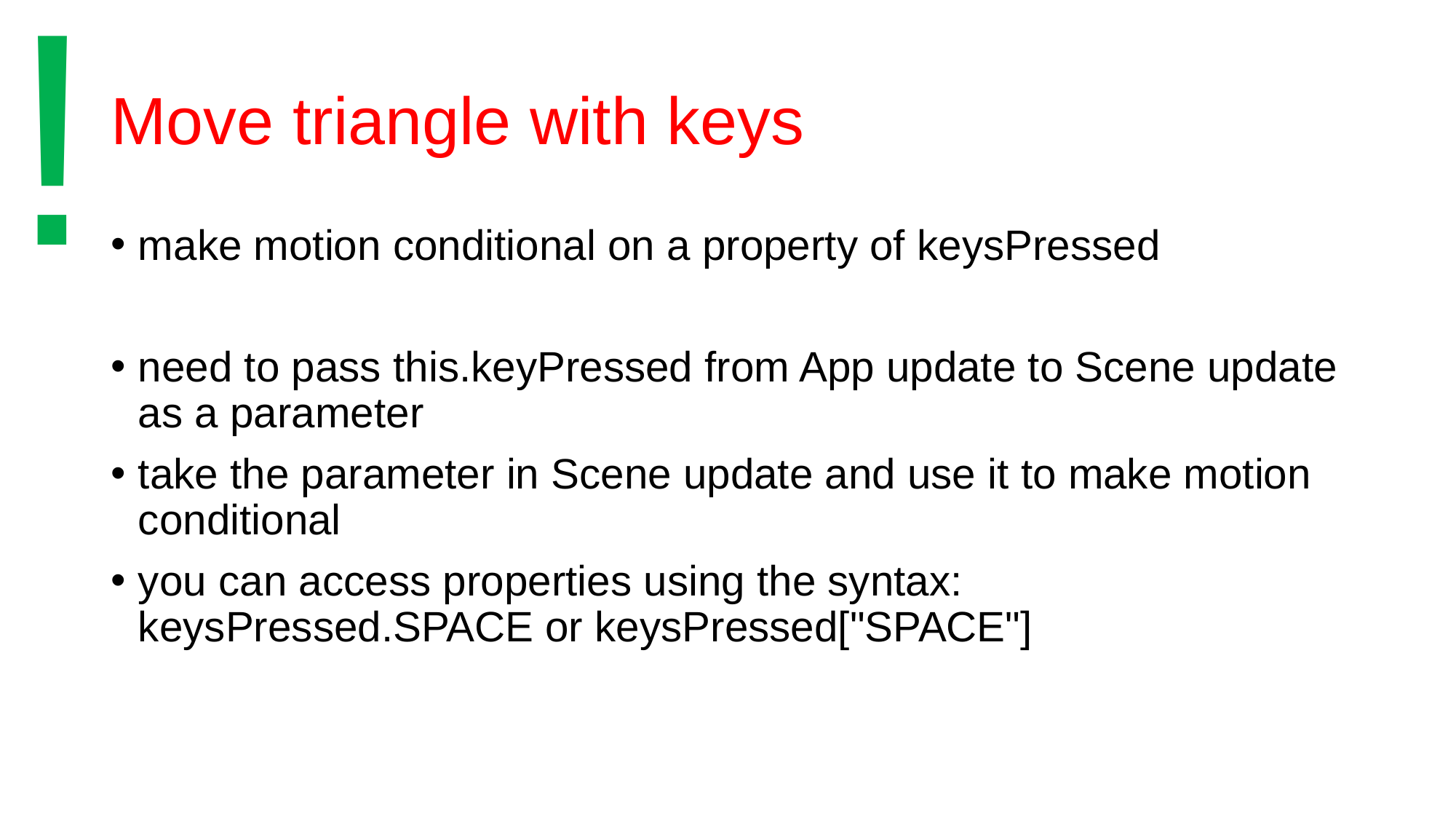

!
# Move triangle with keys
make motion conditional on a property of keysPressed

need to pass this.keyPressed from App update to Scene update as a parameter
take the parameter in Scene update and use it to make motion conditional
you can access properties using the syntax: keysPressed.SPACE or keysPressed["SPACE"]